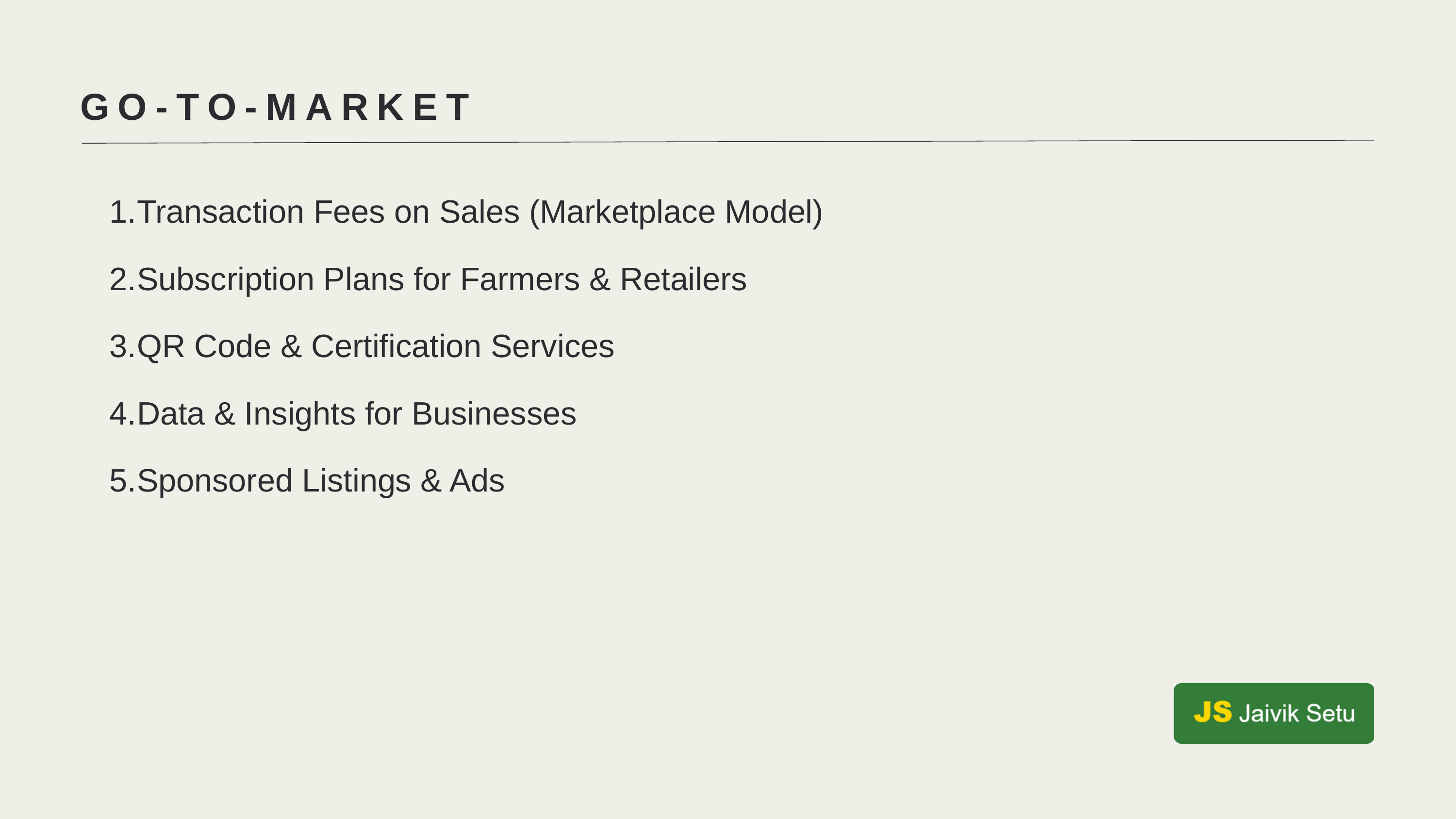

GO-TO-MARKET

Transaction Fees on Sales (Marketplace Model)
Subscription Plans for Farmers & Retailers
QR Code & Certification Services
Data & Insights for Businesses
Sponsored Listings & Ads

Ingoude Company